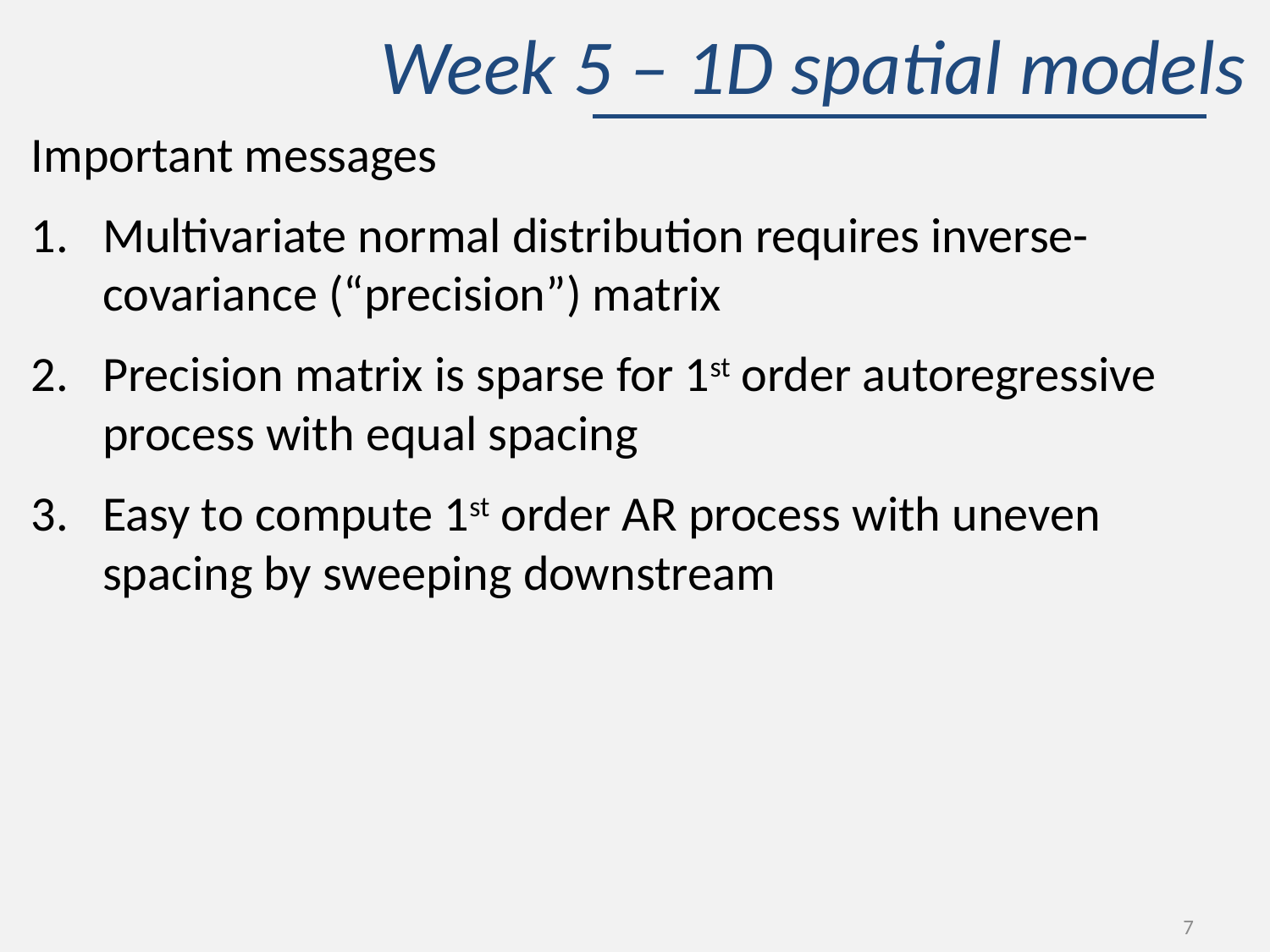

# Week 5 – 1D spatial models
Important messages
Multivariate normal distribution requires inverse-covariance (“precision”) matrix
Precision matrix is sparse for 1st order autoregressive process with equal spacing
Easy to compute 1st order AR process with uneven spacing by sweeping downstream

7